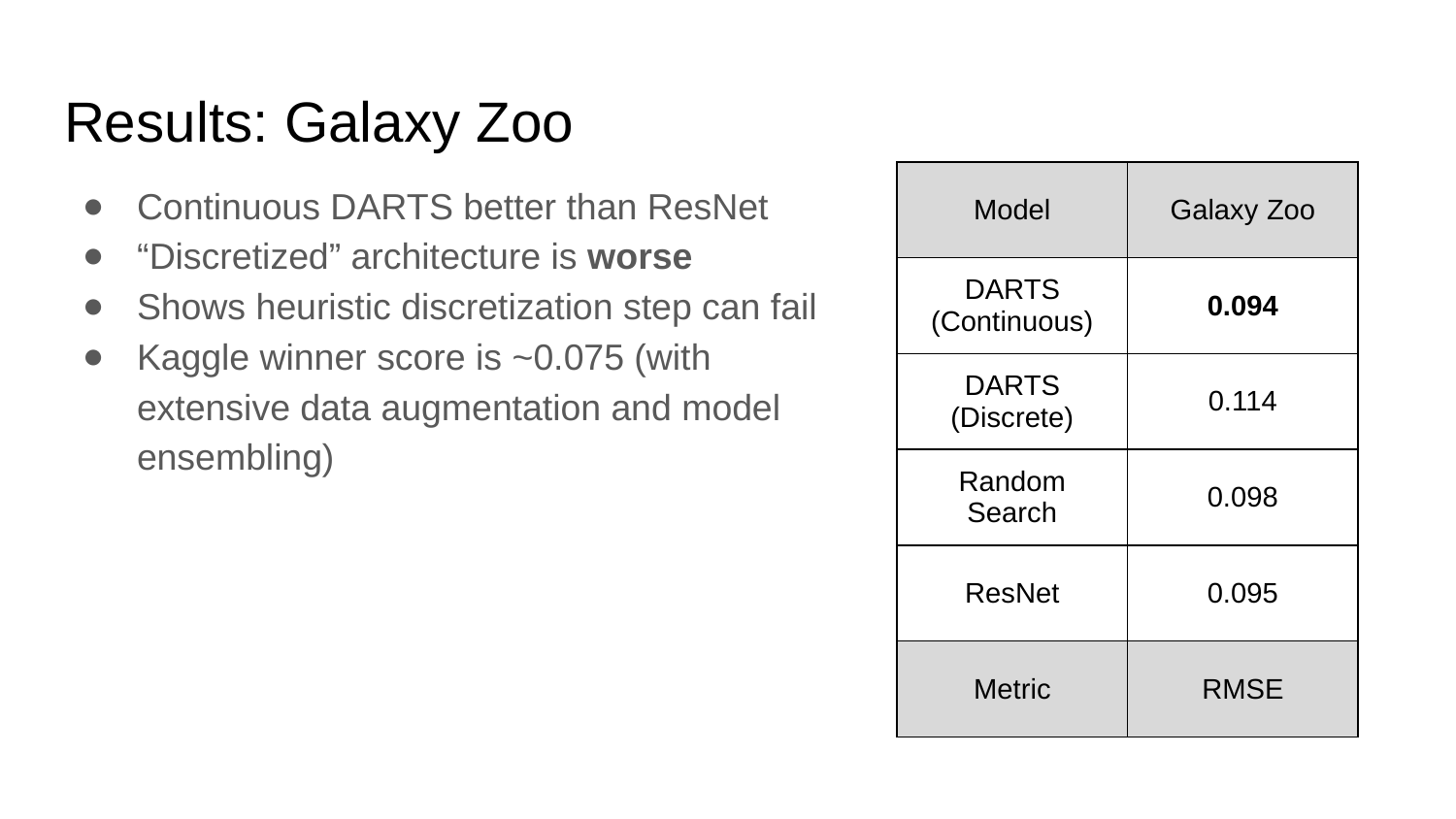

# Results: Galaxy Zoo
Continuous DARTS better than ResNet
“Discretized” architecture is worse
Shows heuristic discretization step can fail
Kaggle winner score is ~0.075 (with extensive data augmentation and model ensembling)
| Model |
| --- |
| DARTS (Continuous) |
| DARTS (Discrete) |
| Random Search |
| ResNet |
| Metric |
| Galaxy Zoo |
| --- |
| 0.094 |
| 0.114 |
| 0.098 |
| 0.095 |
| RMSE |